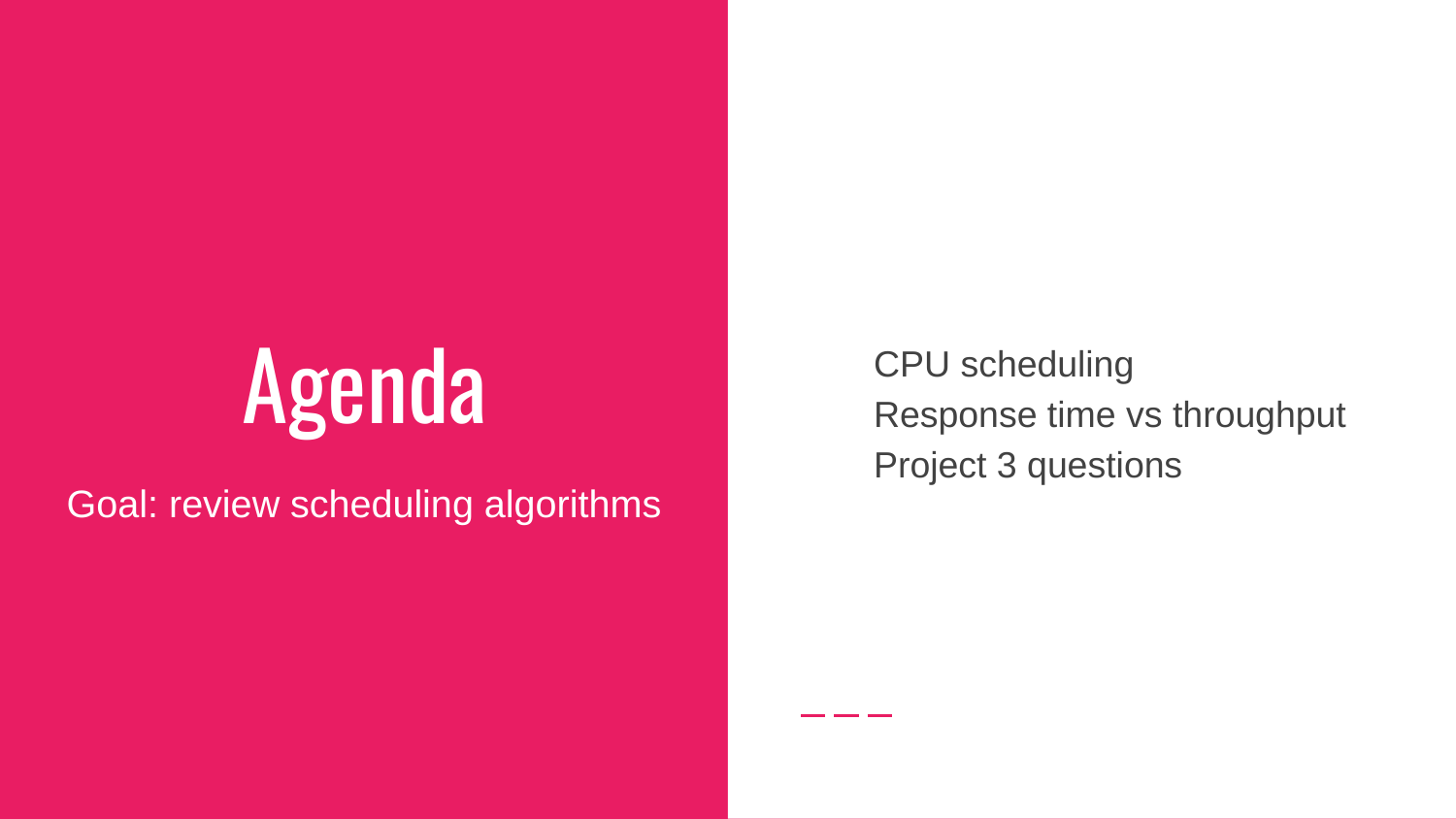

CPU scheduling
Response time vs throughput
Project 3 questions
# Agenda
Goal: review scheduling algorithms